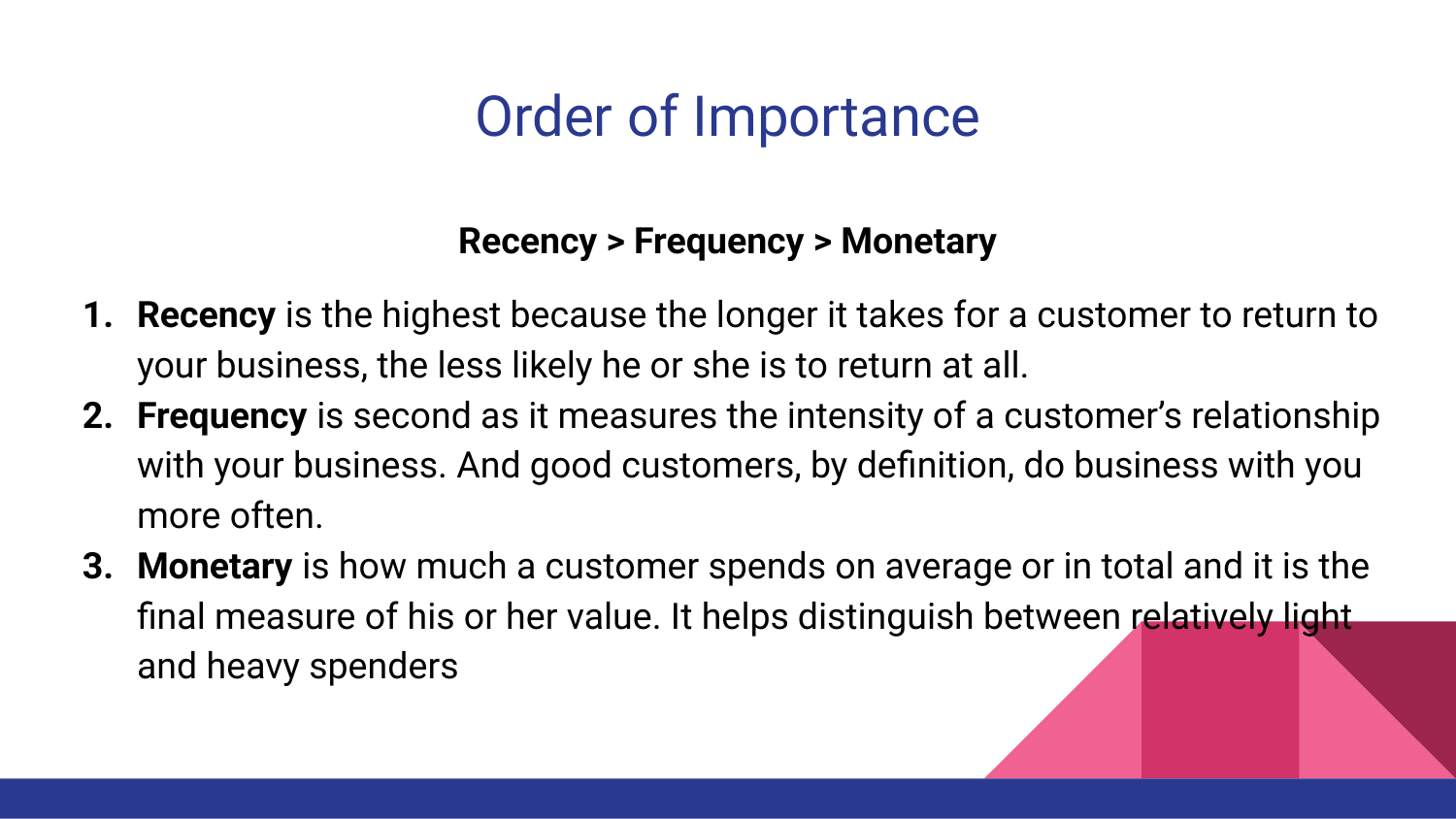

# Order of Importance
Recency > Frequency > Monetary
Recency is the highest because the longer it takes for a customer to return to your business, the less likely he or she is to return at all.
Frequency is second as it measures the intensity of a customer’s relationship with your business. And good customers, by definition, do business with you more often.
Monetary is how much a customer spends on average or in total and it is the final measure of his or her value. It helps distinguish between relatively light and heavy spenders